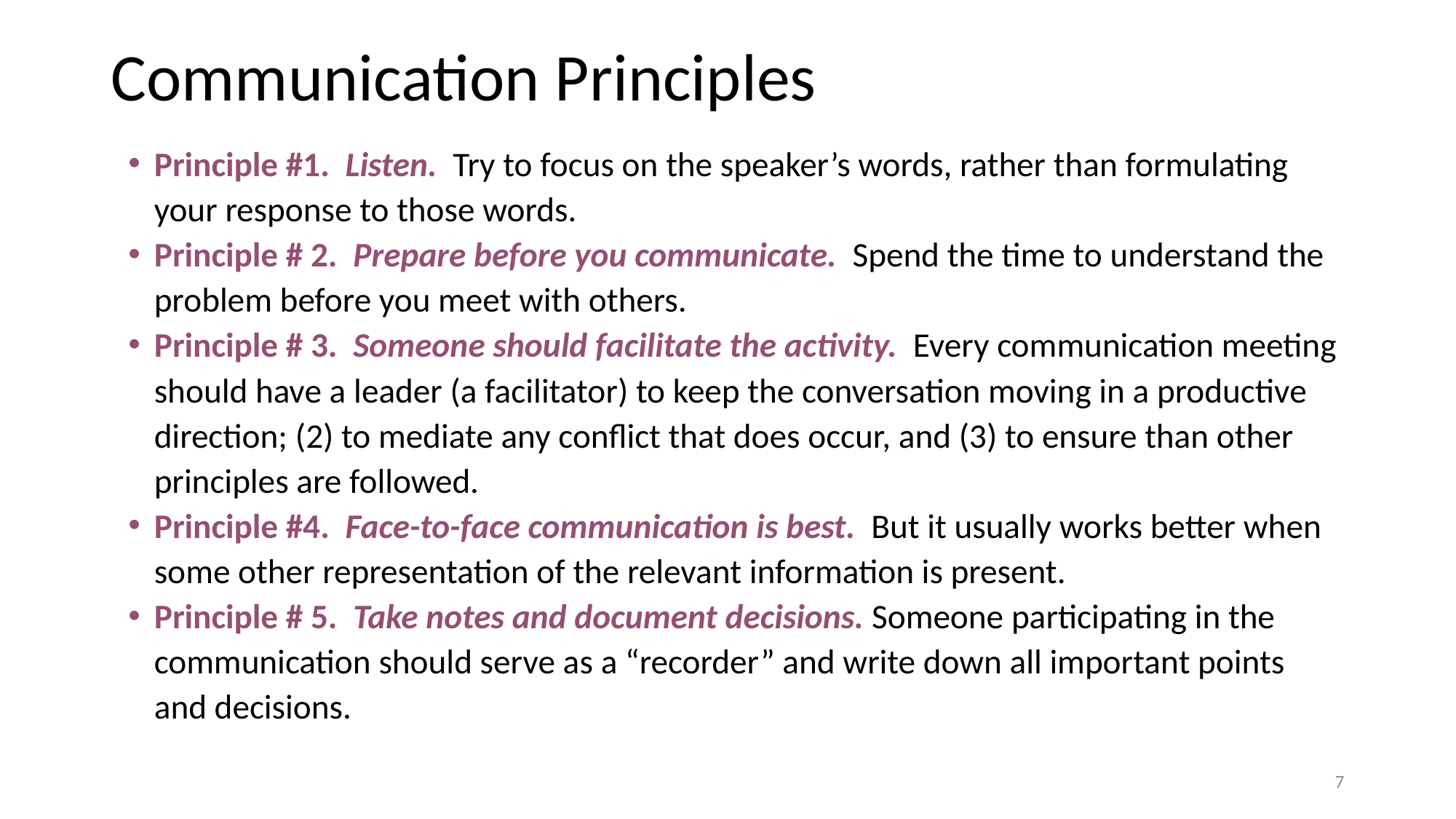

# Communication Principles
Principle #1.  Listen.  Try to focus on the speaker’s words, rather than formulating your response to those words.
Principle # 2.  Prepare before you communicate.  Spend the time to understand the problem before you meet with others.
Principle # 3.  Someone should facilitate the activity.  Every communication meeting should have a leader (a facilitator) to keep the conversation moving in a productive direction; (2) to mediate any conflict that does occur, and (3) to ensure than other principles are followed.
Principle #4.  Face-to-face communication is best.  But it usually works better when some other representation of the relevant information is present.
Principle # 5.  Take notes and document decisions. Someone participating in the communication should serve as a “recorder” and write down all important points and decisions.

7